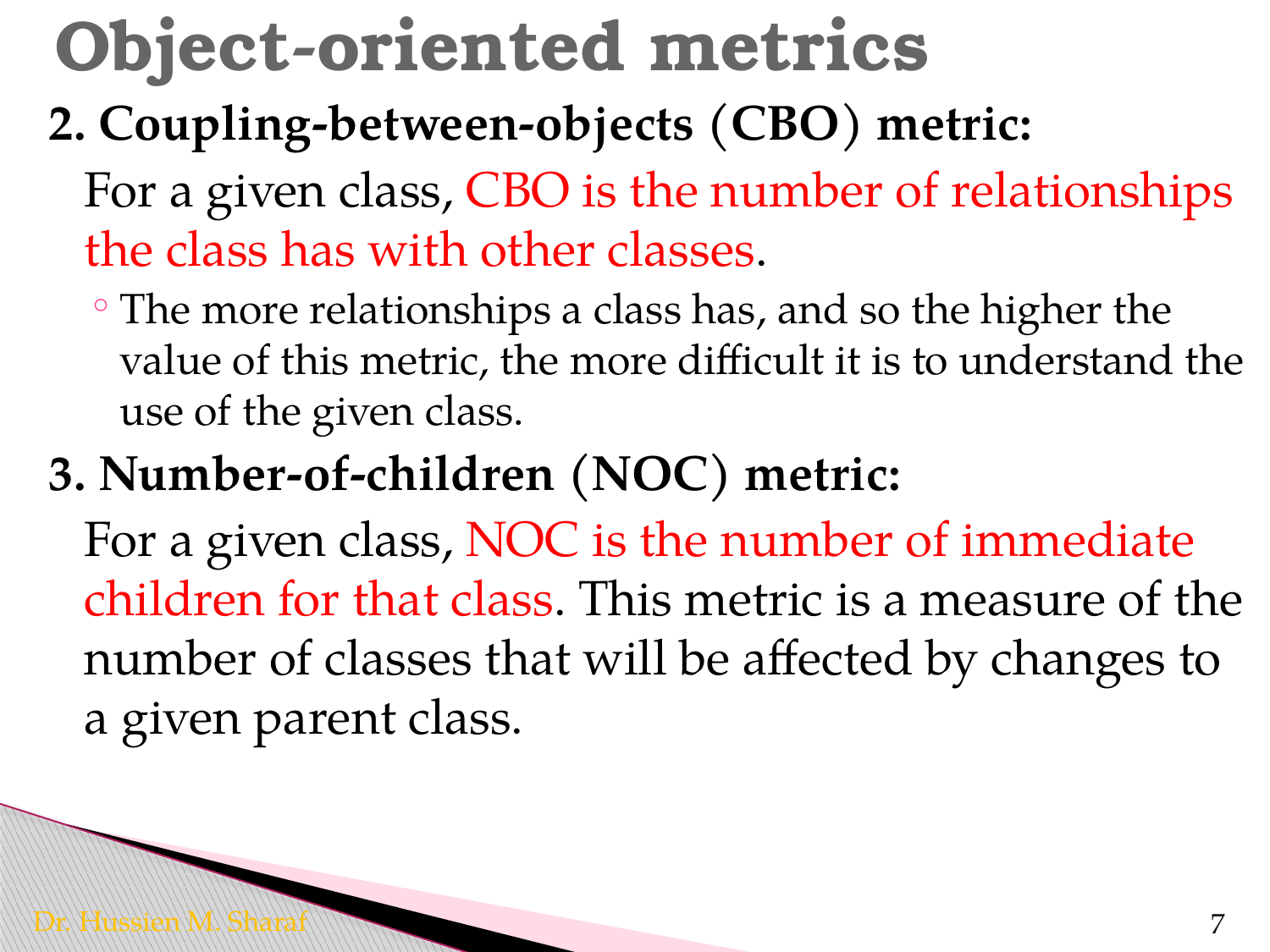

# Object-oriented metrics
2. Coupling-between-objects (CBO) metric:
	For a given class, CBO is the number of relationships the class has with other classes.
The more relationships a class has, and so the higher the value of this metric, the more difficult it is to understand the use of the given class.
3. Number-of-children (NOC) metric:
	For a given class, NOC is the number of immediate children for that class. This metric is a measure of the number of classes that will be affected by changes to a given parent class.
Dr. Hussien M. Sharaf
7